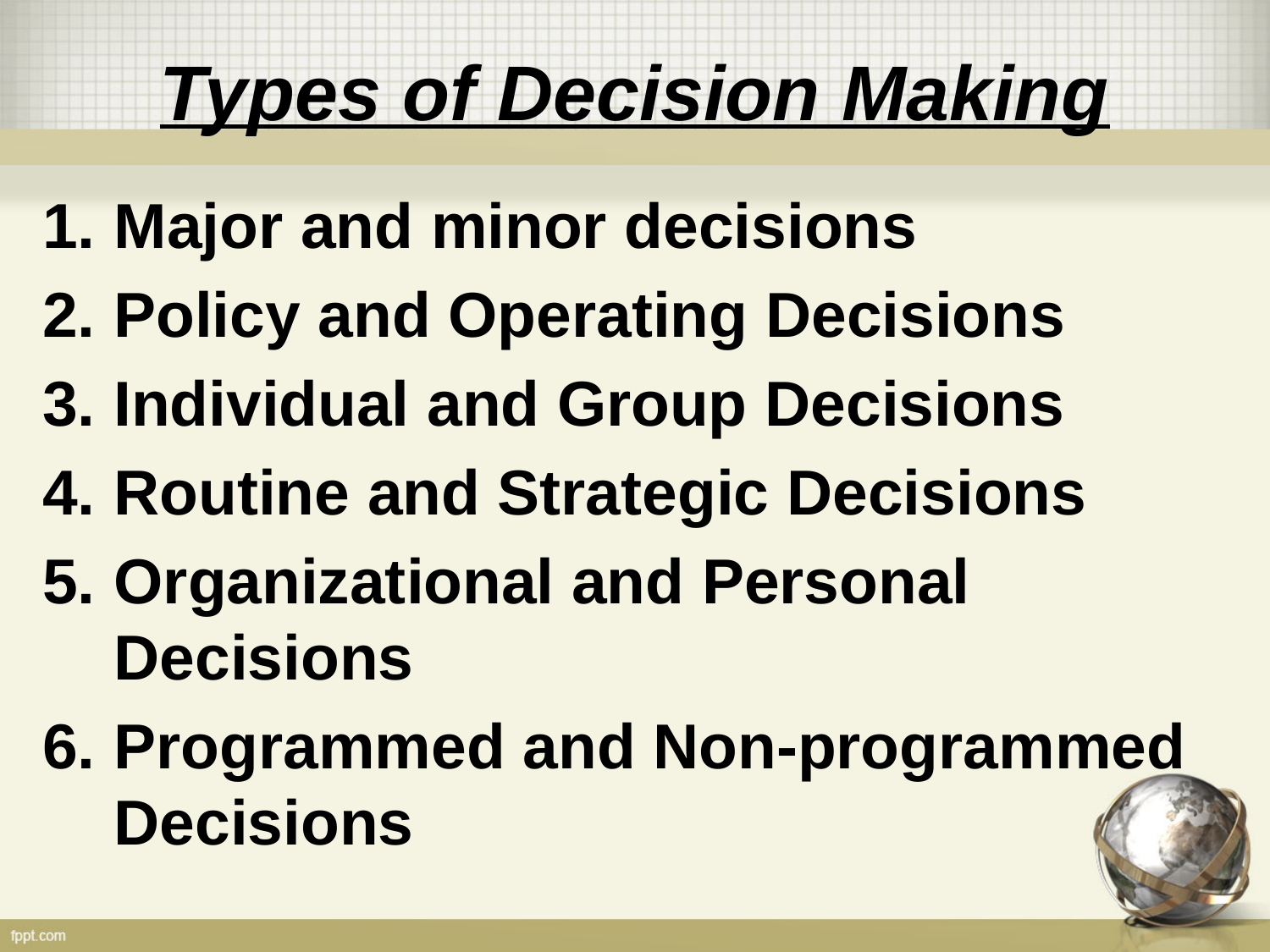

# Types of Decision Making
Major and minor decisions
Policy and Operating Decisions
Individual and Group Decisions
Routine and Strategic Decisions
Organizational and Personal Decisions
Programmed and Non-programmed Decisions